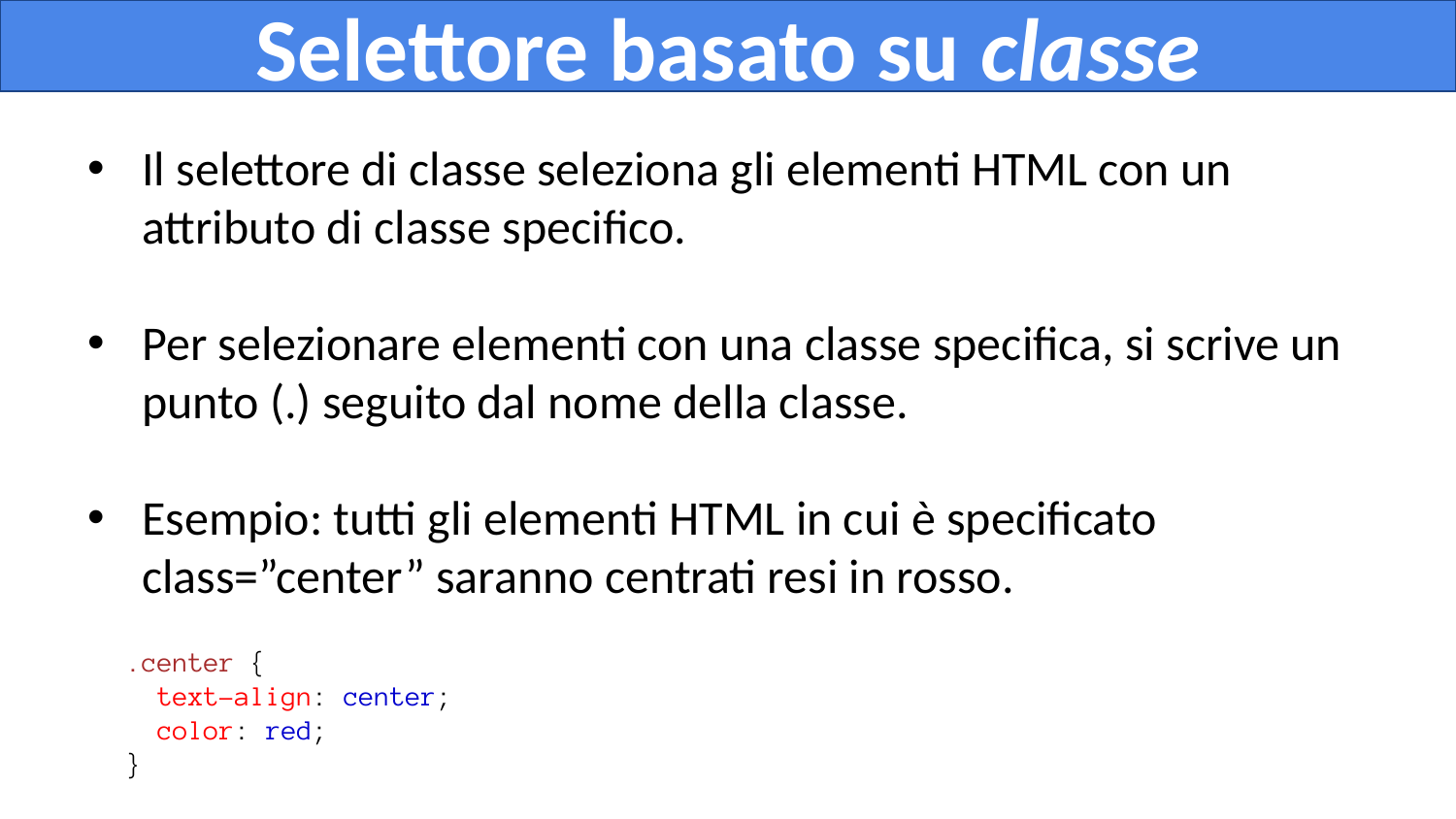

# Selettore basato su classe
Il selettore di classe seleziona gli elementi HTML con un attributo di classe specifico.

Per selezionare elementi con una classe specifica, si scrive un punto (.) seguito dal nome della classe.
Esempio: tutti gli elementi HTML in cui è specificato class=”center” saranno centrati resi in rosso.

.center {
  text-align: center;
  color: red;
}